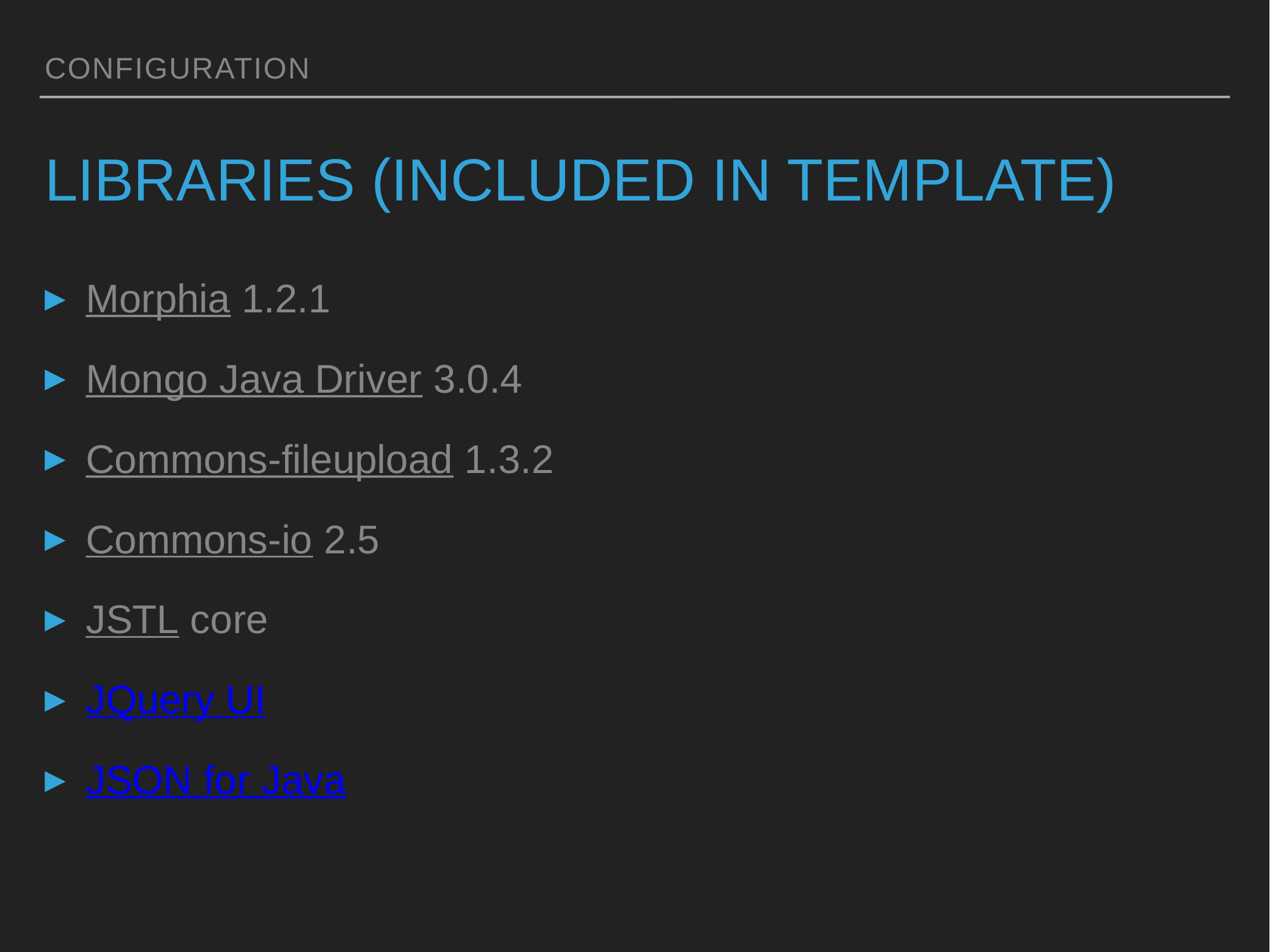

Configuration
# Libraries (Included In Template)
Morphia 1.2.1
Mongo Java Driver 3.0.4
Commons-fileupload 1.3.2
Commons-io 2.5
JSTL core
JQuery UI
JSON for Java